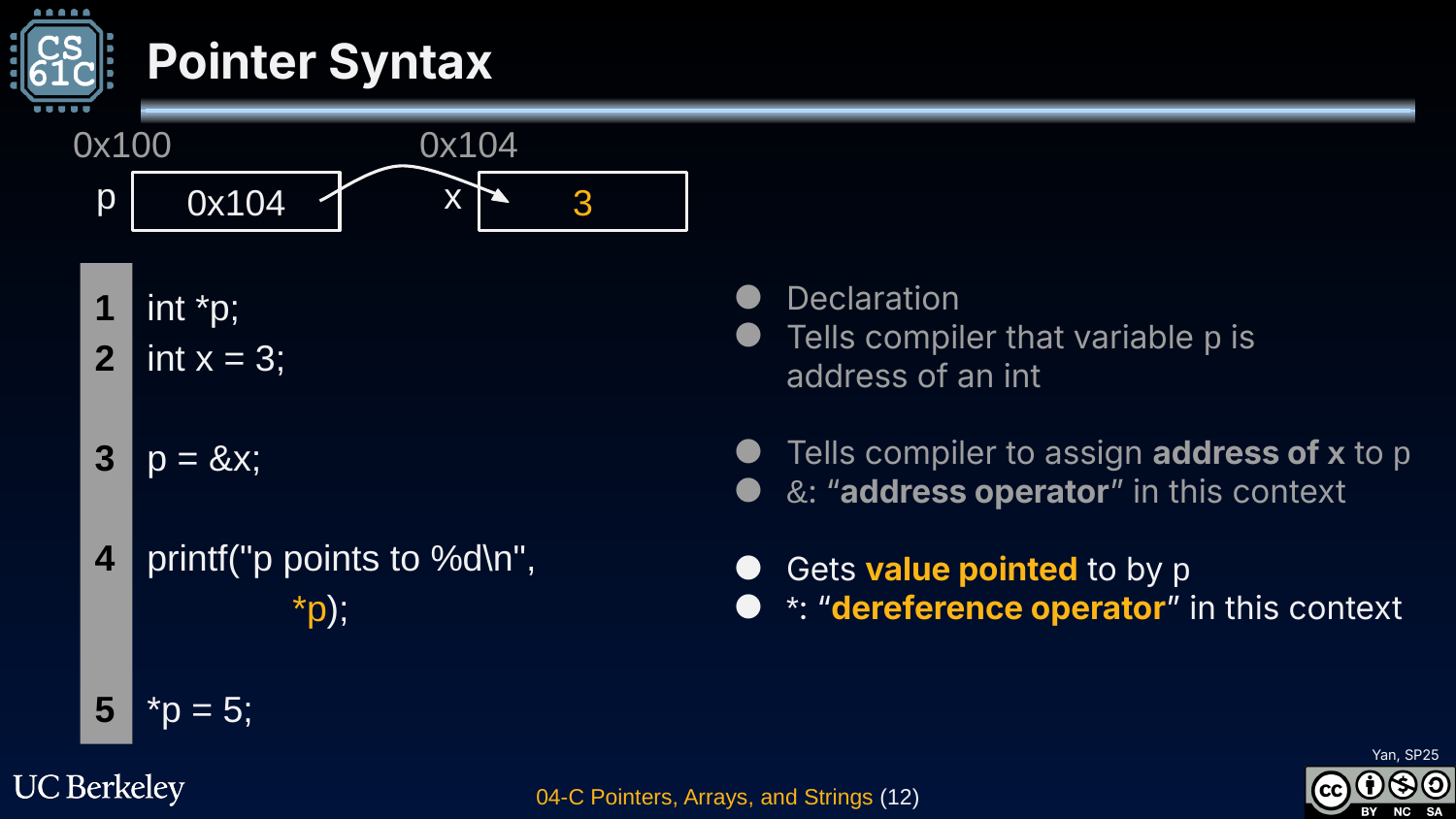

# Pointer Syntax
0x100
0x104
p
x

0x104
3

1
2

3

4

5
int *p;
int x = 3;

p = &x;

printf("p points to %d\n",
*p);

*p = 5;

Declaration
Tells compiler that variable p is
address of an int

Tells compiler to assign address of x to p
&: “address operator” in this context

Gets value pointed to by p
*: “dereference operator” in this context